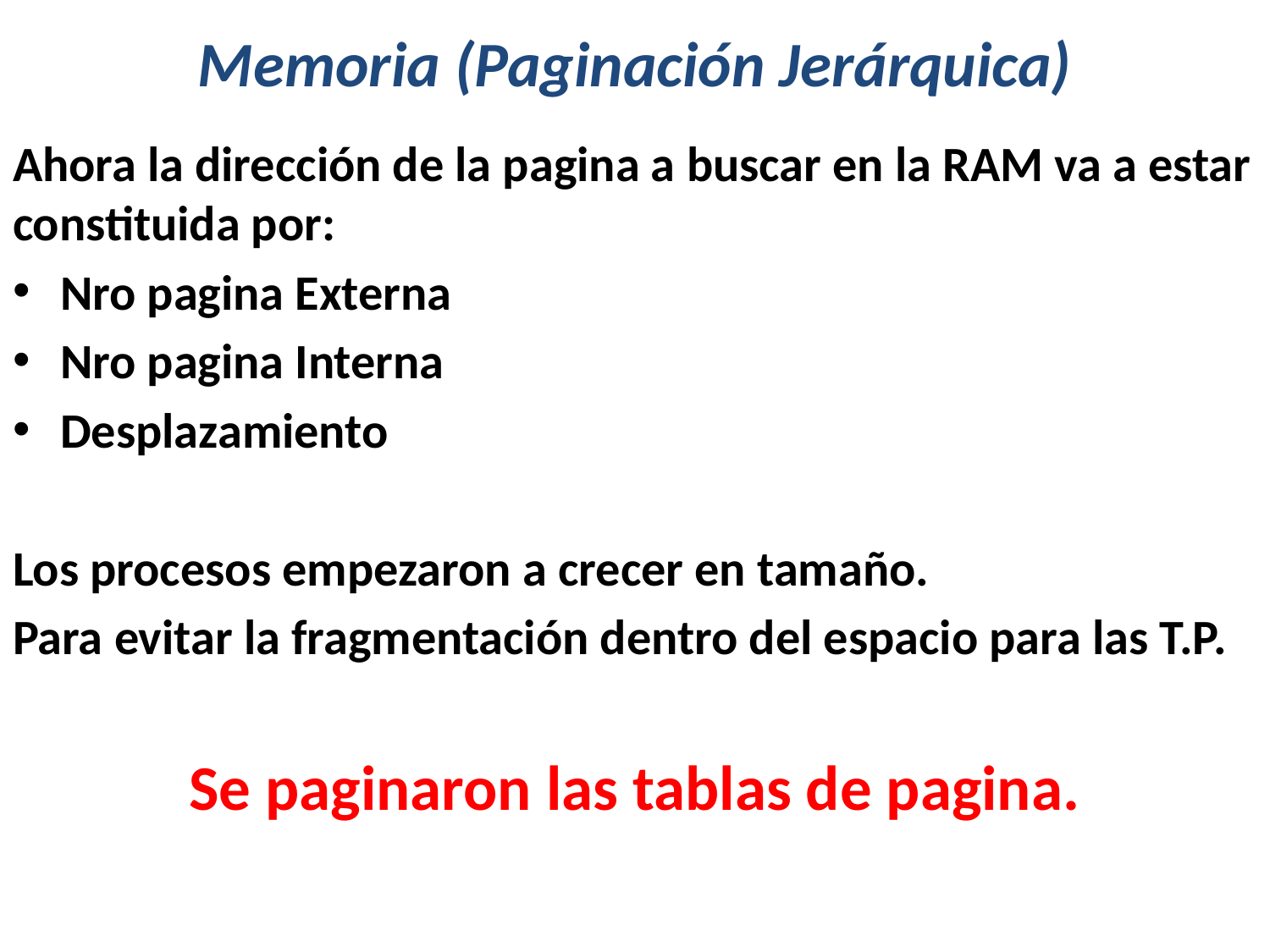

# Memoria (Paginación Jerárquica)
Ahora la dirección de la pagina a buscar en la RAM va a estar constituida por:
Nro pagina Externa
Nro pagina Interna
Desplazamiento

Los procesos empezaron a crecer en tamaño.
Para evitar la fragmentación dentro del espacio para las T.P.

Se paginaron las tablas de pagina.